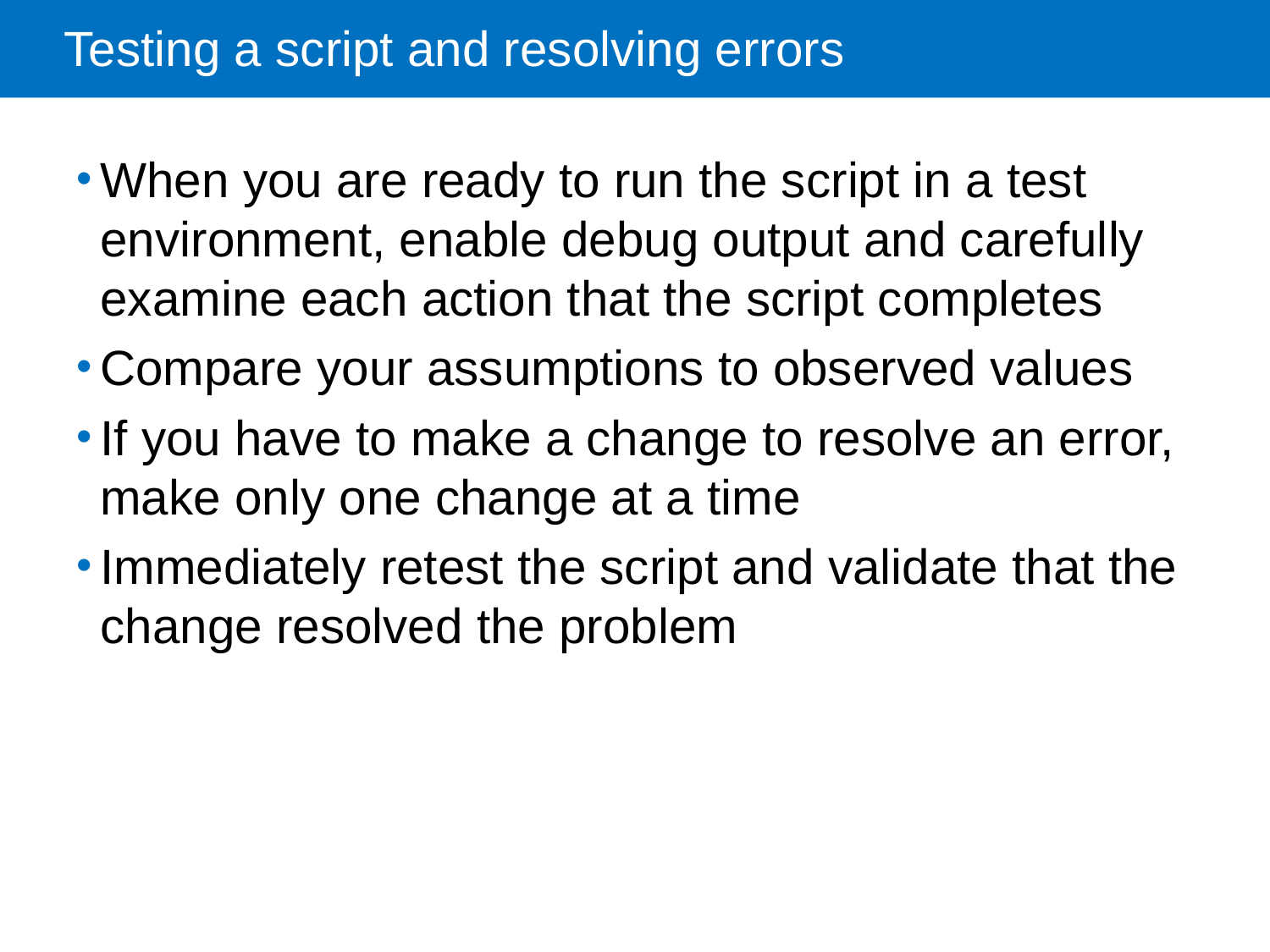

# Testing a script and resolving errors
When you are ready to run the script in a test environment, enable debug output and carefully examine each action that the script completes
Compare your assumptions to observed values
If you have to make a change to resolve an error, make only one change at a time
Immediately retest the script and validate that the change resolved the problem